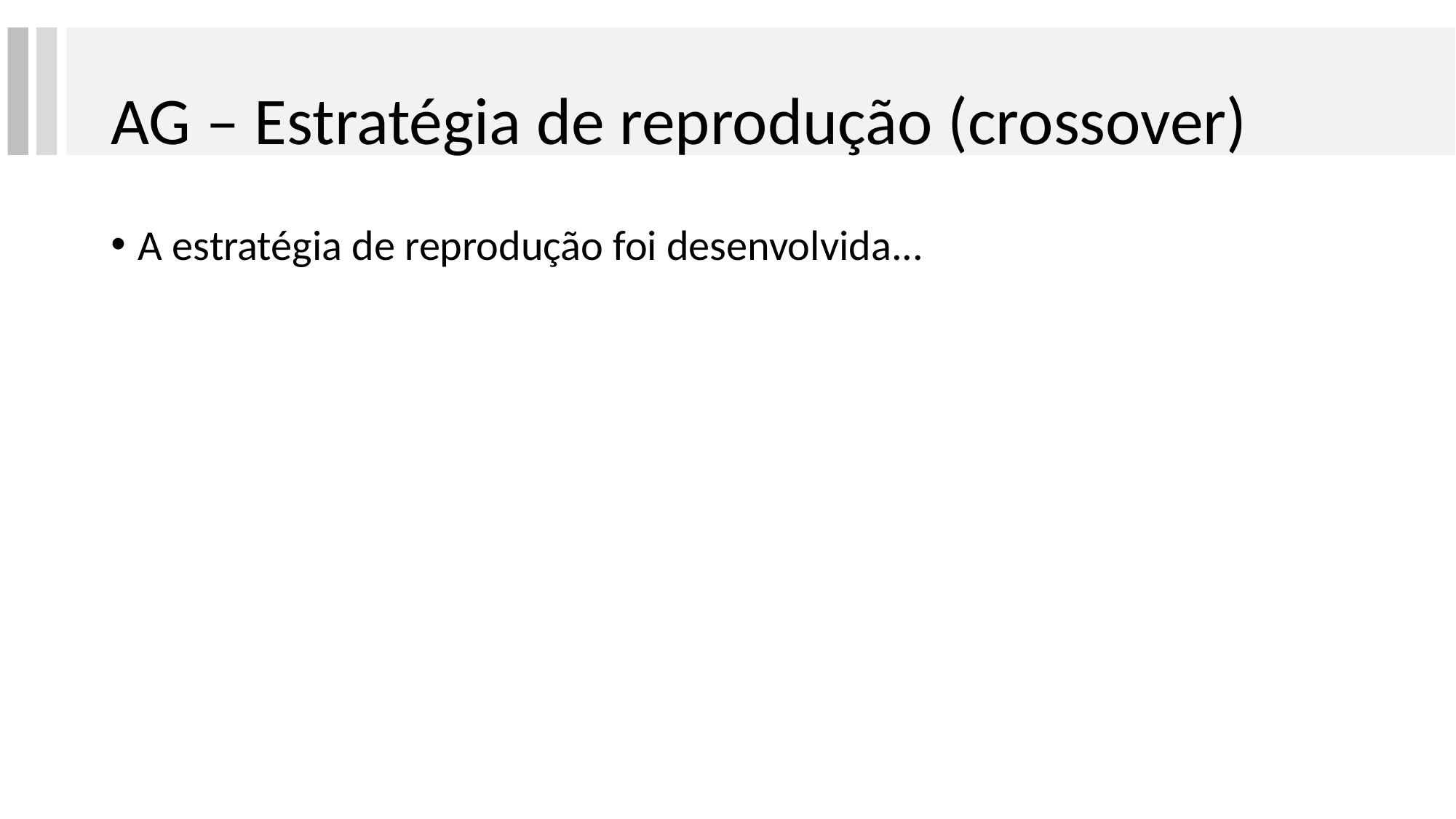

# AG – Estratégia de reprodução (crossover)
A estratégia de reprodução foi desenvolvida...